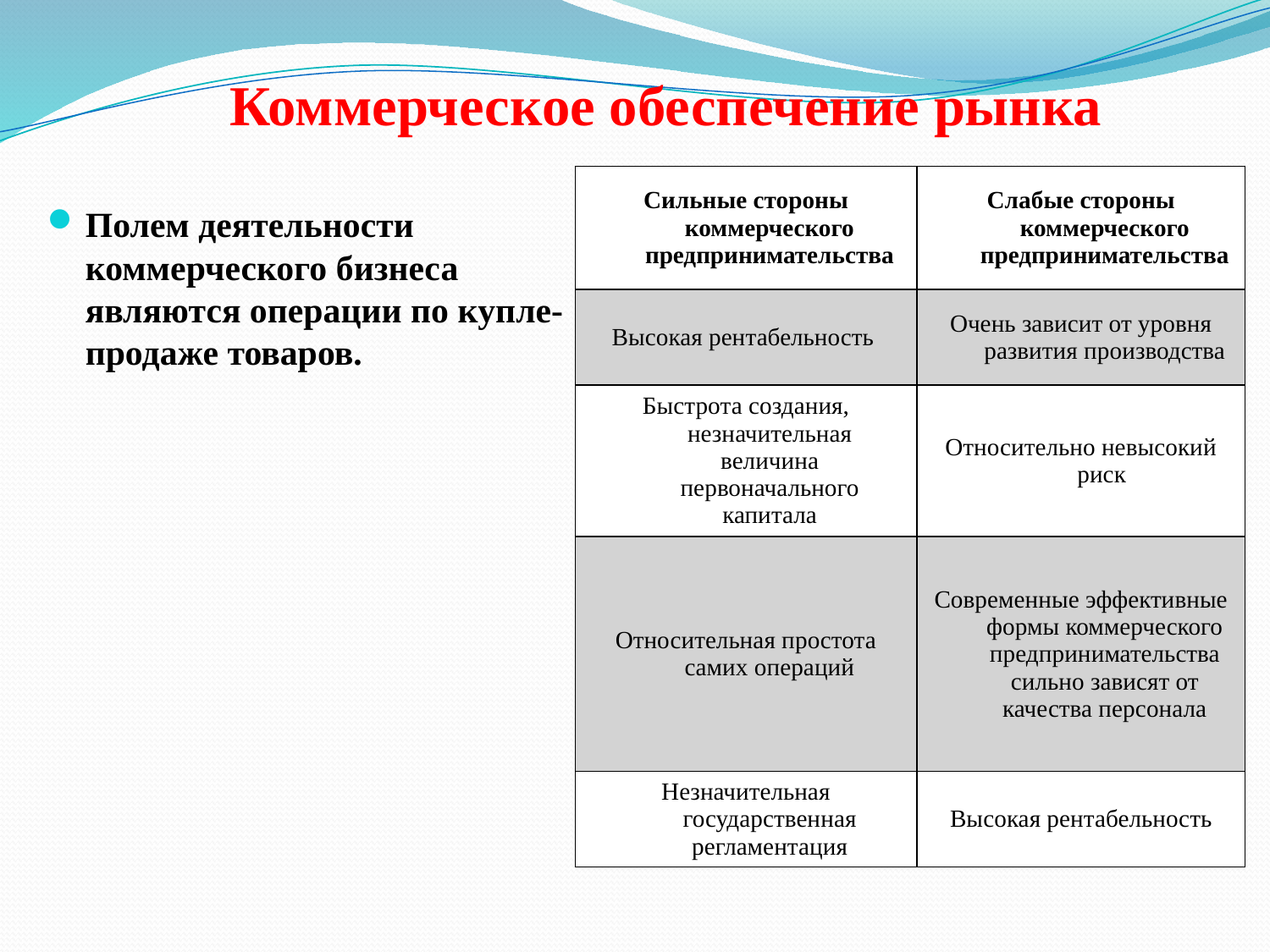

# Коммерческое обеспечение рынка
| Сильные стороны коммерческого предпринимательства | Слабые стороны коммерческого предпринимательства |
| --- | --- |
| Высокая рентабельность | Очень зависит от уровня развития производства |
| Быстрота создания, незначительная величина первоначального капитала | Относительно невысокий риск |
| Относительная простота самих операций | Современные эффективные формы коммерческого предпринимательства сильно зависят от качества персонала |
| Незначительная государственная регламентация | Высокая рентабельность |
Полем деятельности коммерческого бизнеса являются операции по купле-продаже товаров.